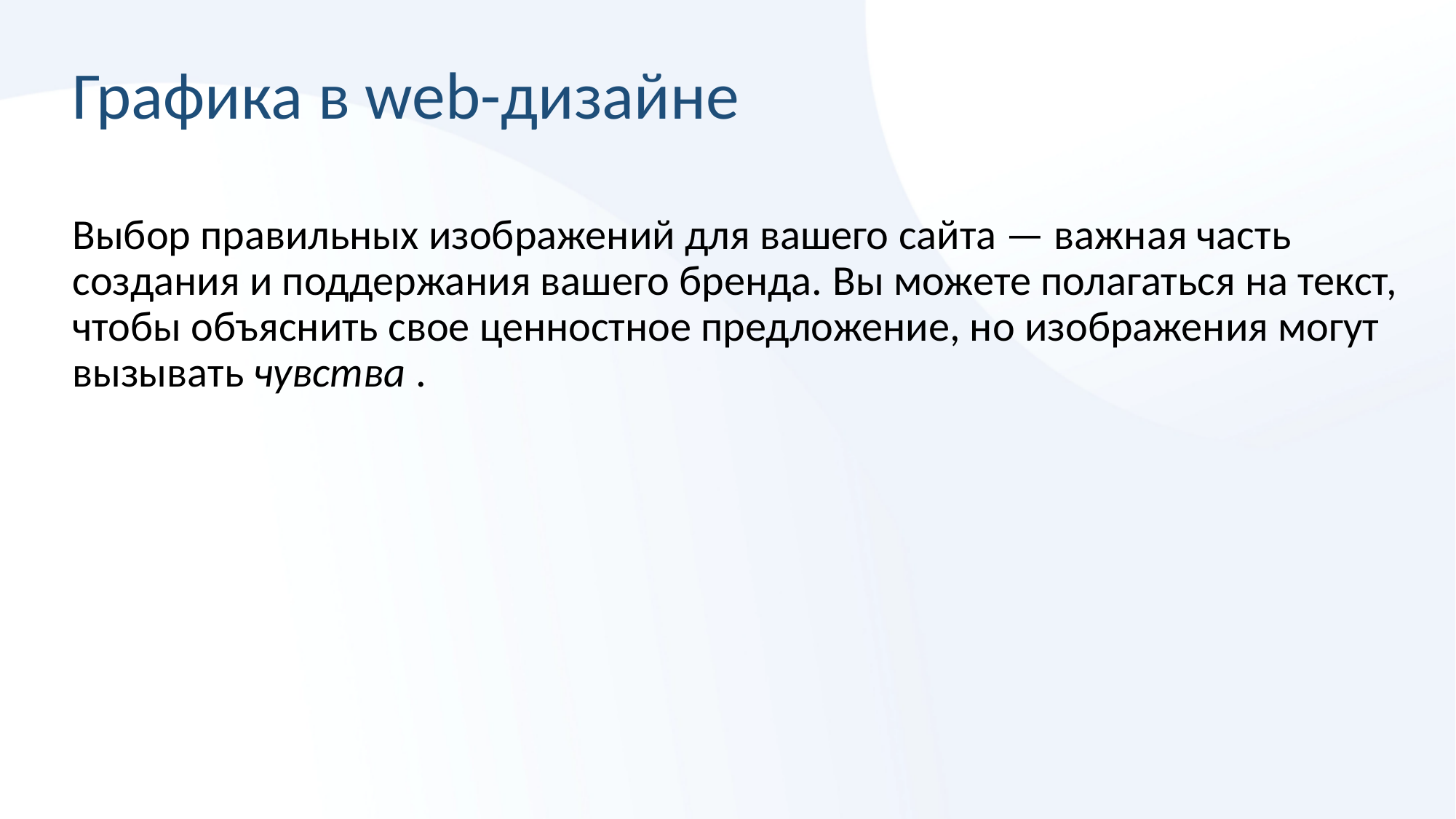

# Графика в web-дизайне
Выбор правильных изображений для вашего сайта — важная часть создания и поддержания вашего бренда. Вы можете полагаться на текст, чтобы объяснить свое ценностное предложение, но изображения могут вызывать чувства .